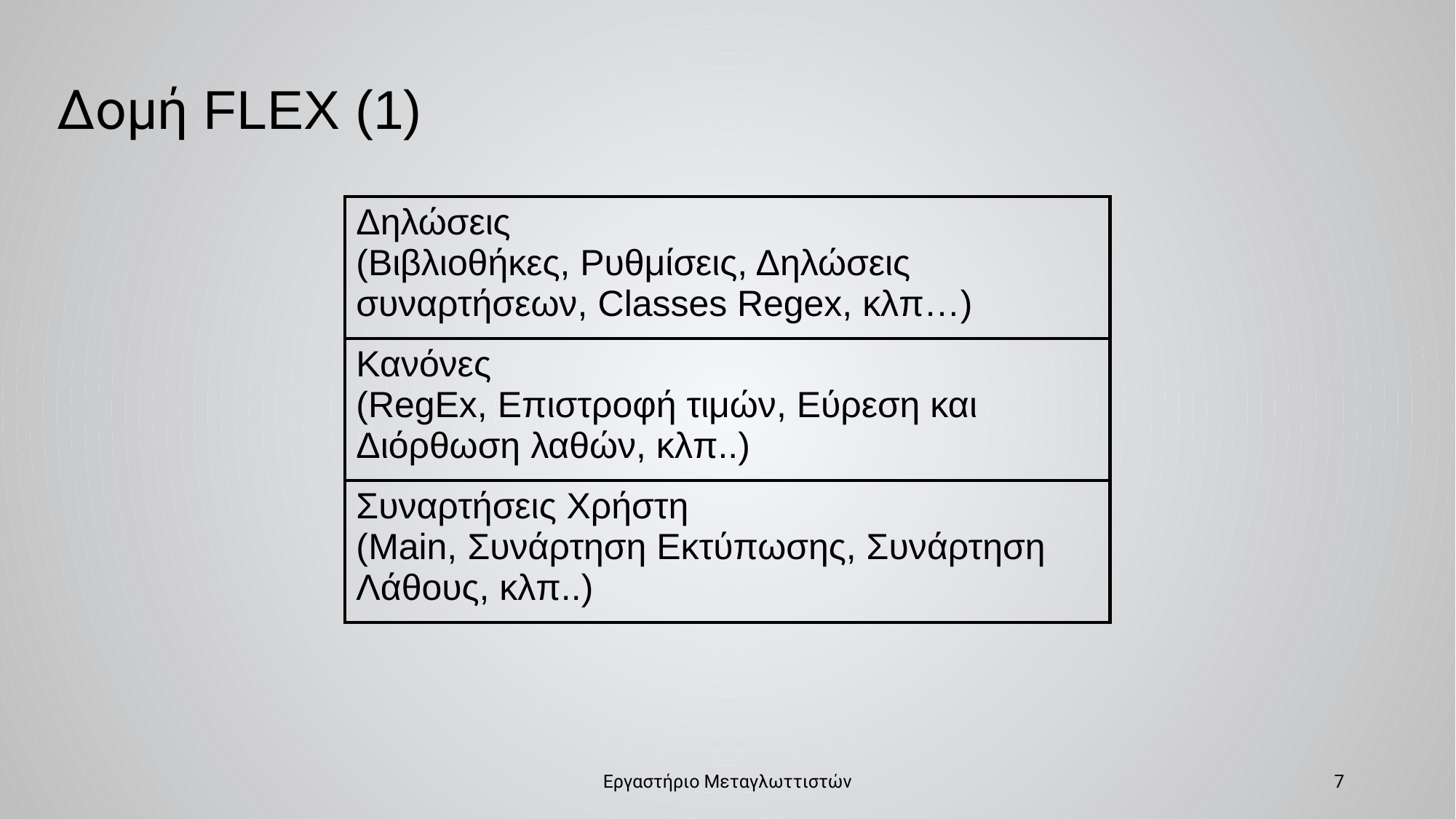

Δομή FLEX (1)
| Δηλώσεις (Βιβλιοθήκες, Ρυθμίσεις, Δηλώσεις συναρτήσεων, Classes Regex, κλπ…) |
| --- |
| Κανόνες (RegEx, Επιστροφή τιμών, Εύρεση και Διόρθωση λαθών, κλπ..) |
| Συναρτήσεις Χρήστη (Main, Συνάρτηση Εκτύπωσης, Συνάρτηση Λάθους, κλπ..) |
Εργαστήριο Μεταγλωττιστών
7